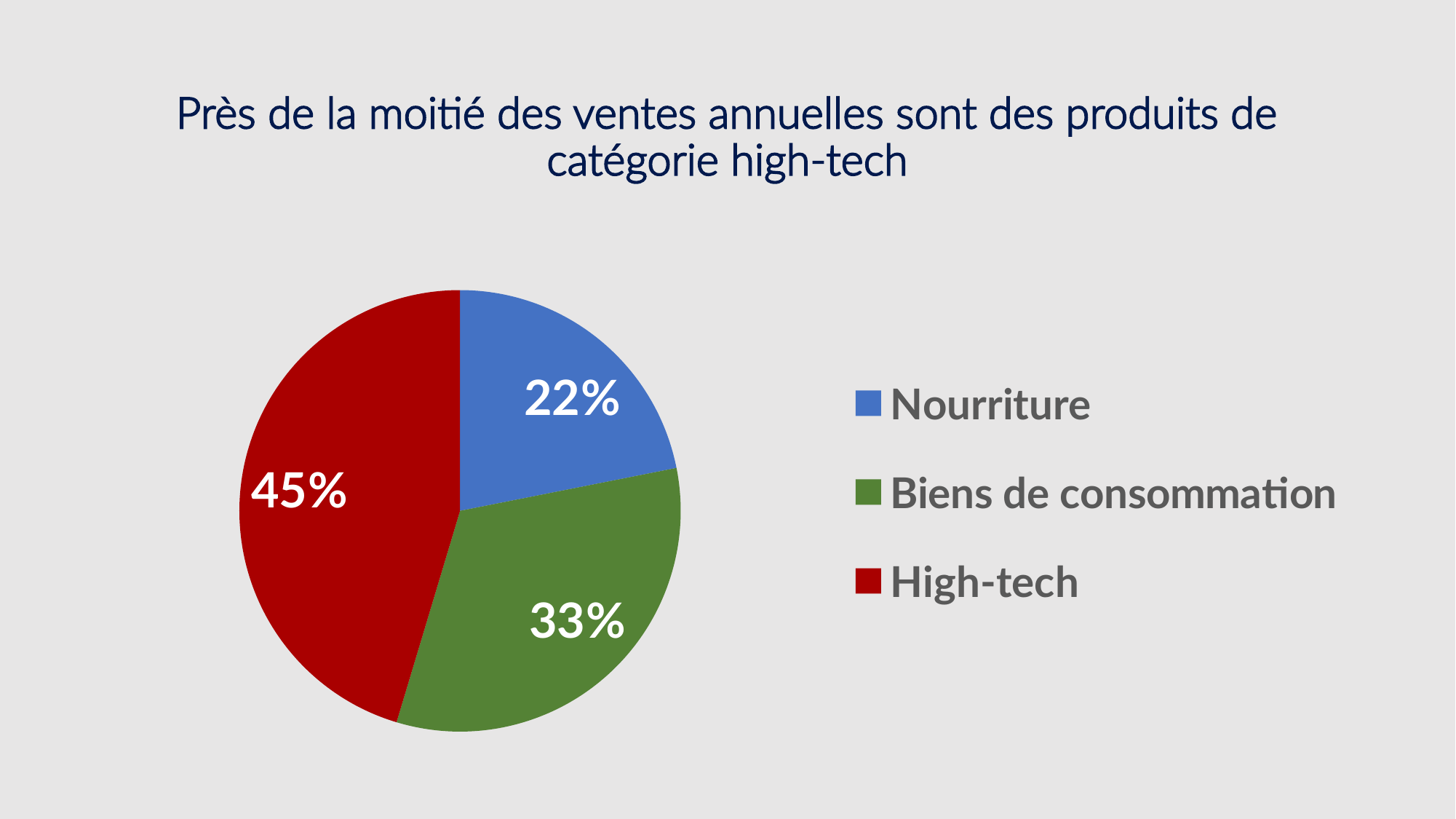

# Près de la moitié des ventes annuelles sont des produits de catégorie high-tech

### Chart

| Category | CA par catégorie |
|---|---|
| Nourriture | 1520000.0 |
| Biens de consommation | 2275000.0 |
| High-tech | 3150000.0 |